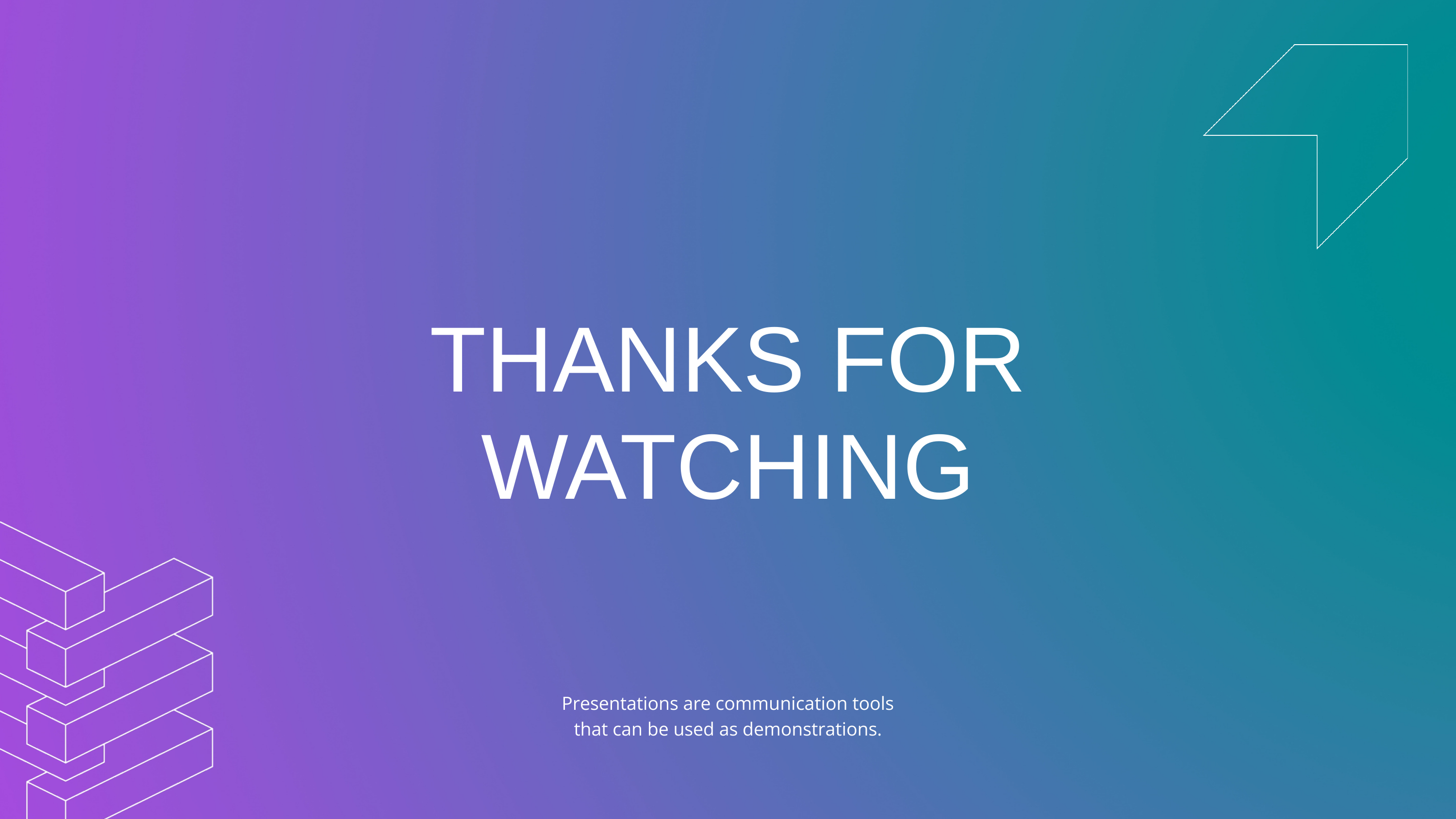

THANKS FOR
WATCHING

Presentations are communication tools that can be used as demonstrations.